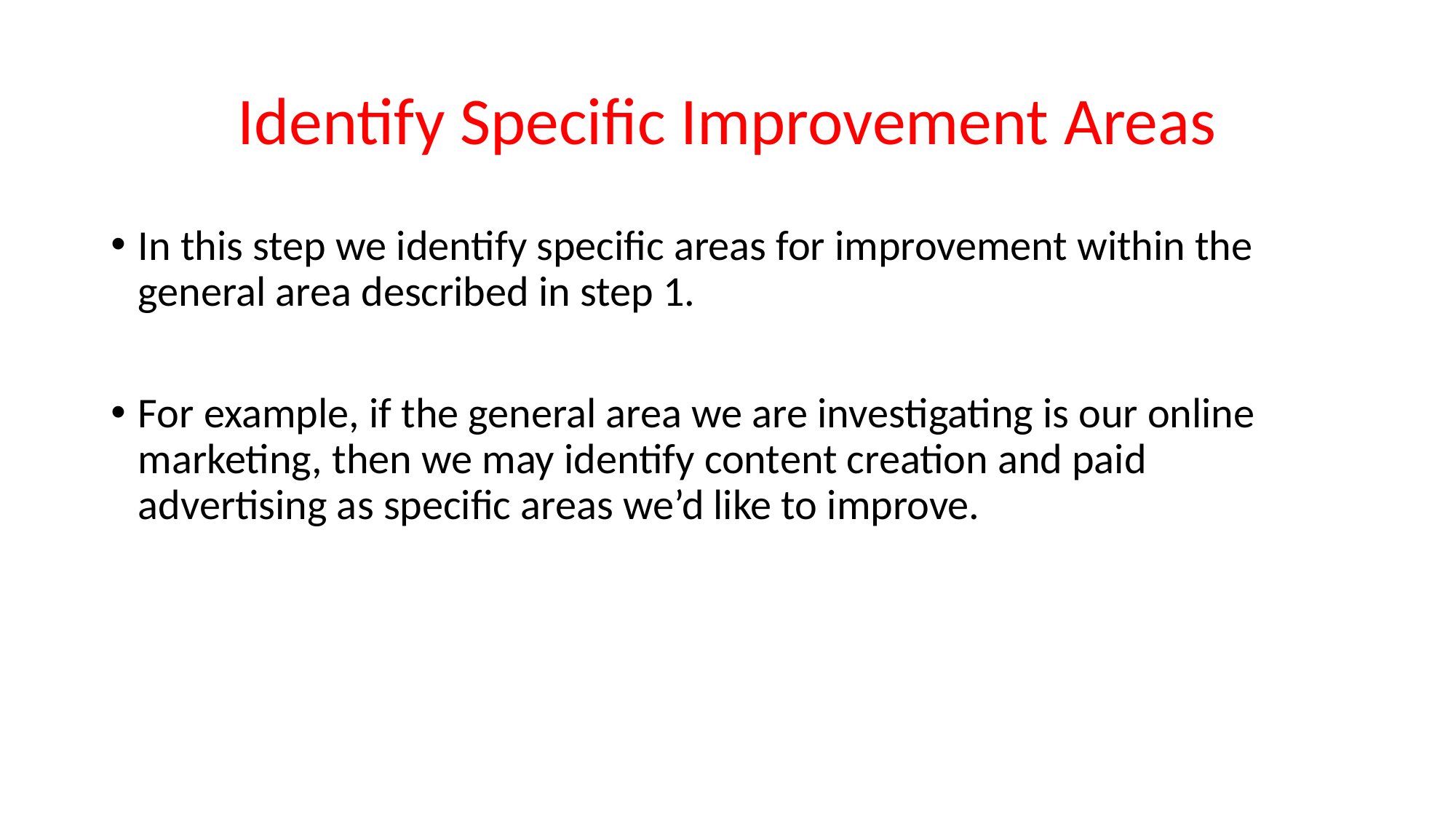

# Identify Specific Improvement Areas
In this step we identify specific areas for improvement within the general area described in step 1.

For example, if the general area we are investigating is our online marketing, then we may identify content creation and paid advertising as specific areas we’d like to improve.